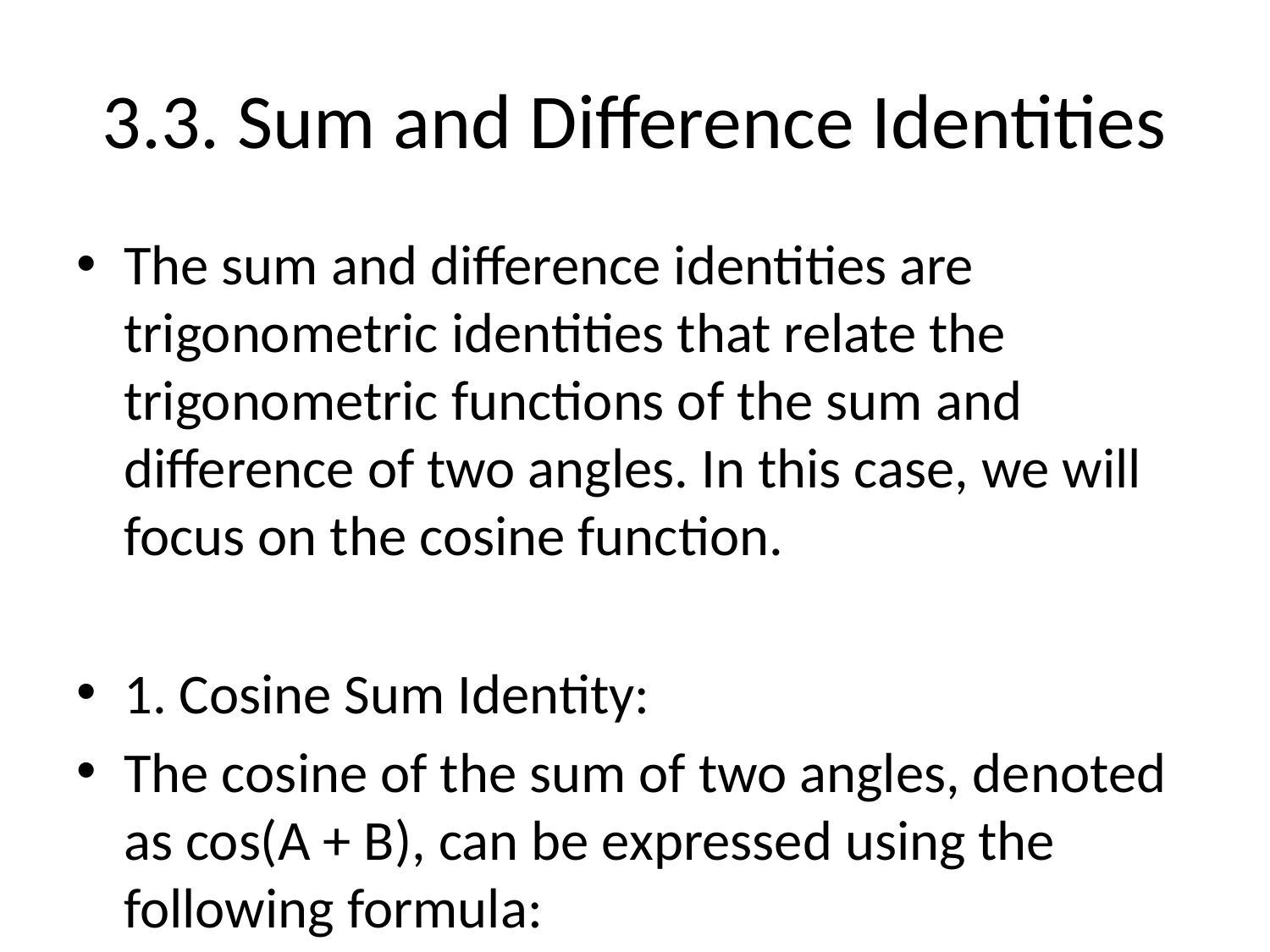

# 3.3. Sum and Difference Identities
The sum and difference identities are trigonometric identities that relate the trigonometric functions of the sum and difference of two angles. In this case, we will focus on the cosine function.

1. Cosine Sum Identity:
The cosine of the sum of two angles, denoted as cos(A + B), can be expressed using the following formula:
cos(A + B) = cos(A)cos(B) - sin(A)sin(B)

This identity can be proven using the geometric interpretation of the trigonometric functions in the unit circle. By drawing two angles A and B in standard position in the unit circle, we can see that the sum of these angles forms a new angle whose cosine can be expressed as a combination of the cosine and sine values of angles A and B.

2. Cosine Difference Identity:
The cosine of the difference of two angles, denoted as cos(A - B), is given by the formula:
cos(A - B) = cos(A)cos(B) + sin(A)sin(B)

Similar to the sum identity, the difference identity can also be derived geometrically by considering the relationship between the angles A and B and the resulting difference angle in the unit circle.

These identities are particularly useful in trigonometry when simplifying trigonometric expressions or solving trigonometric equations involving the sum or difference of angles. They allow us to express the cosine of sums or differences of angles in terms of the cosine and sine of the individual angles, providing a useful tool for trigonometric calculations.

It is important to note that the sum and difference identities also exist for other trigonometric functions such as sine and tangent, and they follow similar patterns in terms of expressing trigonometric values of sum or difference of angles.